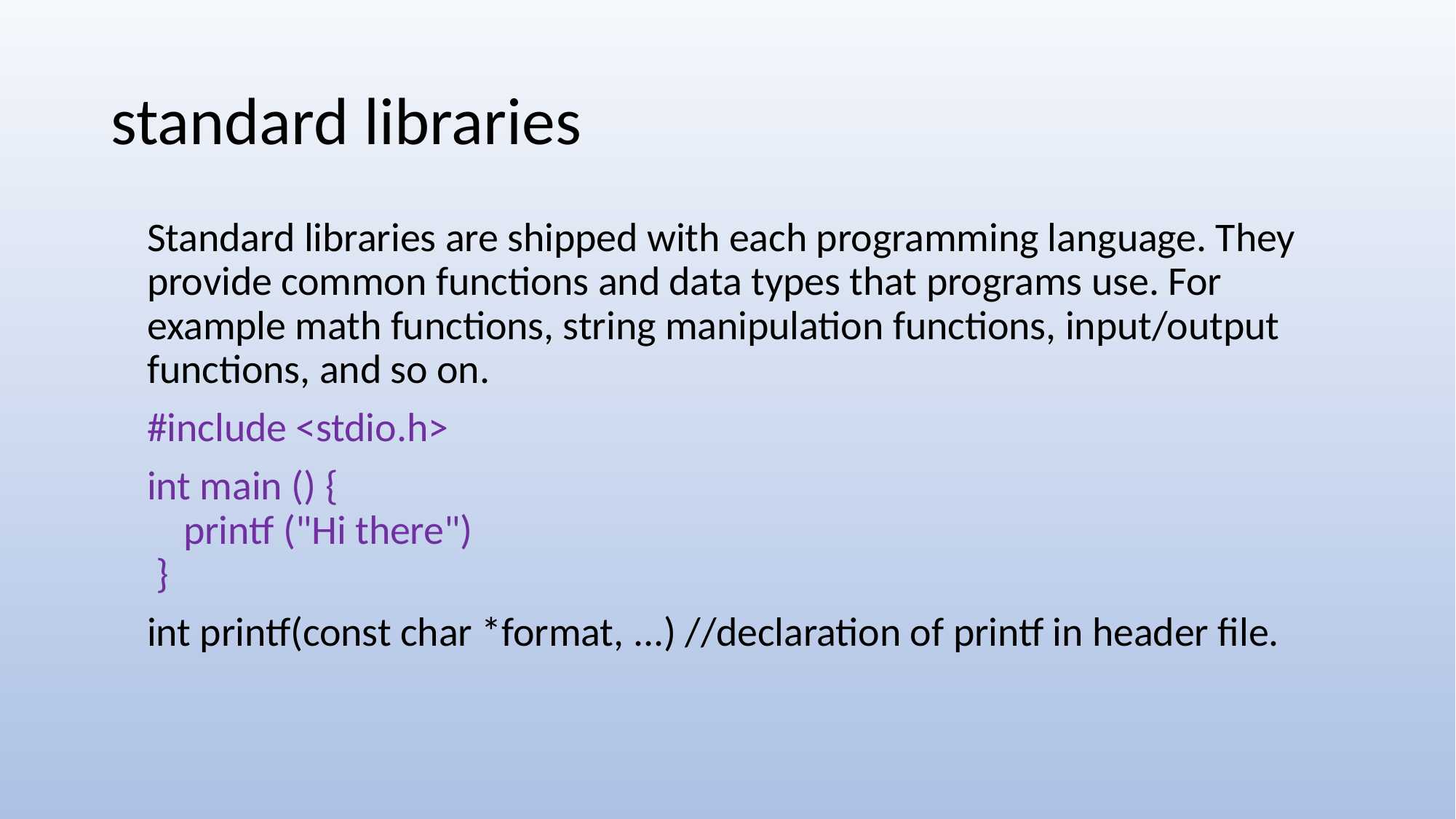

# standard libraries
Standard libraries are shipped with each programming language. They provide common functions and data types that programs use. For example math functions, string manipulation functions, input/output functions, and so on.
#include <stdio.h>
int main () {
    printf ("Hi there")
 }
int printf(const char *format, ...) //declaration of printf in header file.